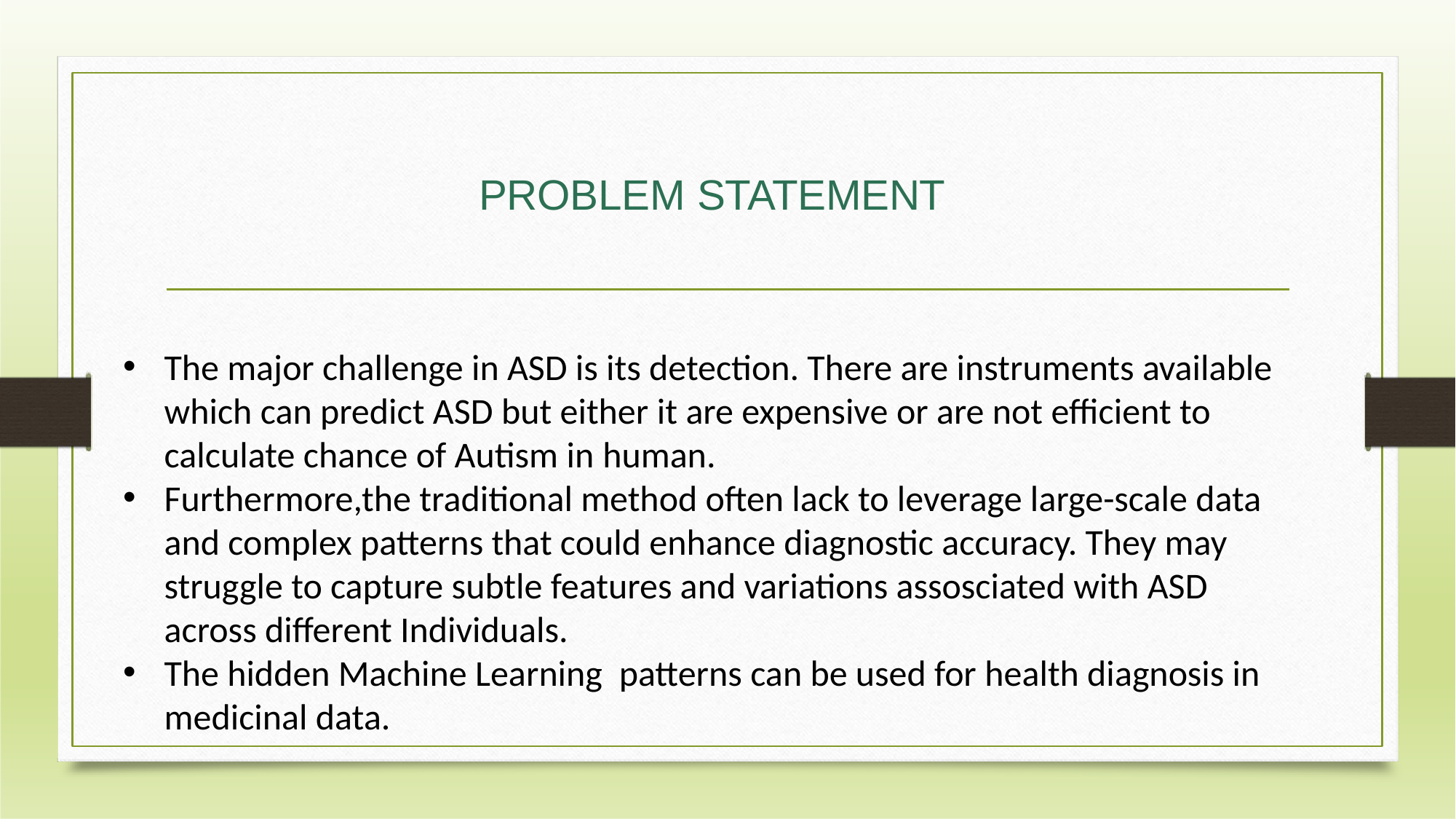

# PROBLEM STATEMENT

The major challenge in ASD is its detection. There are instruments available which can predict ASD but either it are expensive or are not efficient to calculate chance of Autism in human.
Furthermore,the traditional method often lack to leverage large-scale data and complex patterns that could enhance diagnostic accuracy. They may struggle to capture subtle features and variations assosciated with ASD across different Individuals.
The hidden Machine Learning  patterns can be used for health diagnosis in medicinal data.